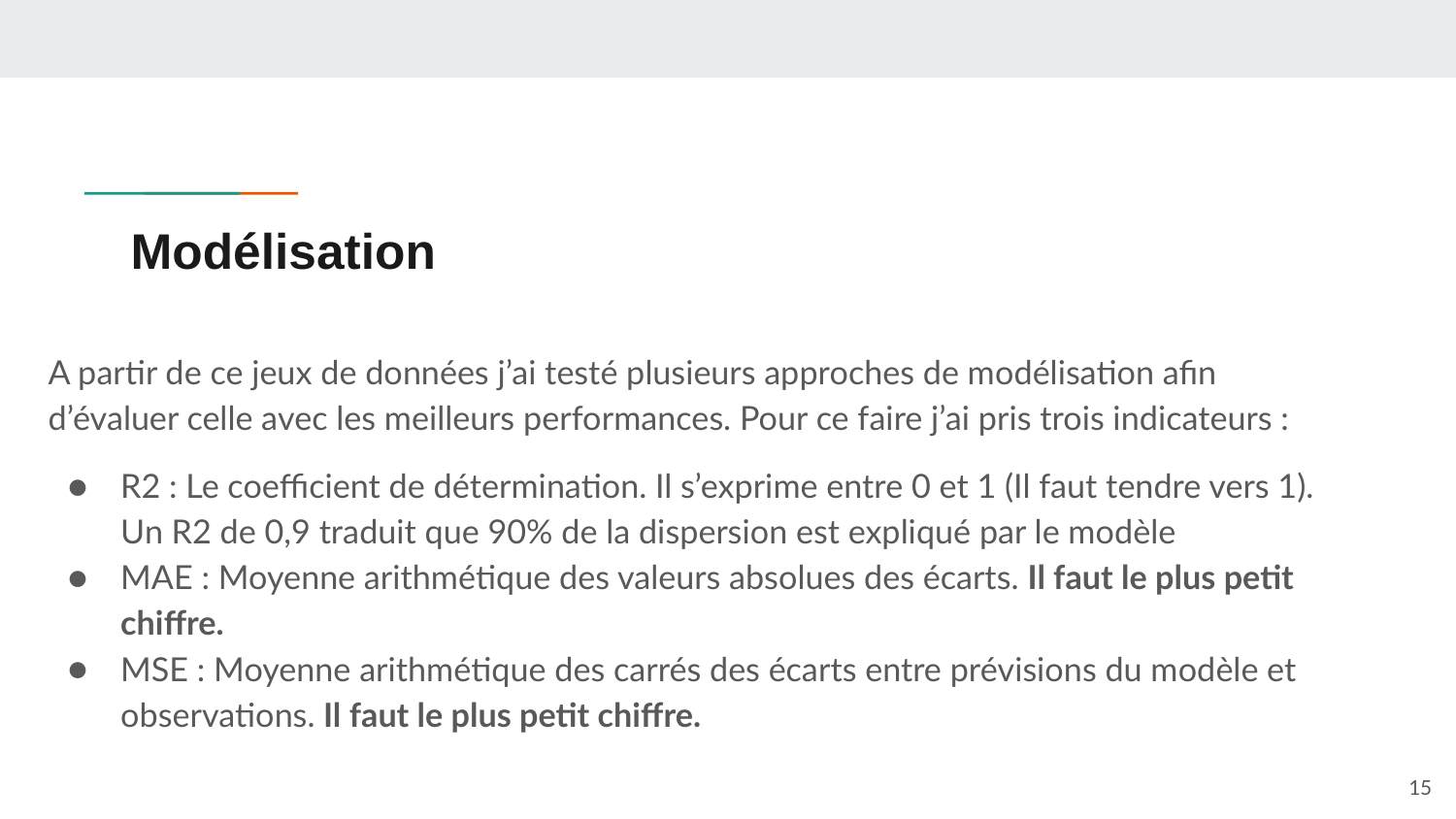

# Modélisation
A partir de ce jeux de données j’ai testé plusieurs approches de modélisation afin d’évaluer celle avec les meilleurs performances. Pour ce faire j’ai pris trois indicateurs :
R2 : Le coefficient de détermination. Il s’exprime entre 0 et 1 (Il faut tendre vers 1). Un R2 de 0,9 traduit que 90% de la dispersion est expliqué par le modèle
MAE : Moyenne arithmétique des valeurs absolues des écarts. Il faut le plus petit chiffre.
MSE : Moyenne arithmétique des carrés des écarts entre prévisions du modèle et observations. Il faut le plus petit chiffre.
15